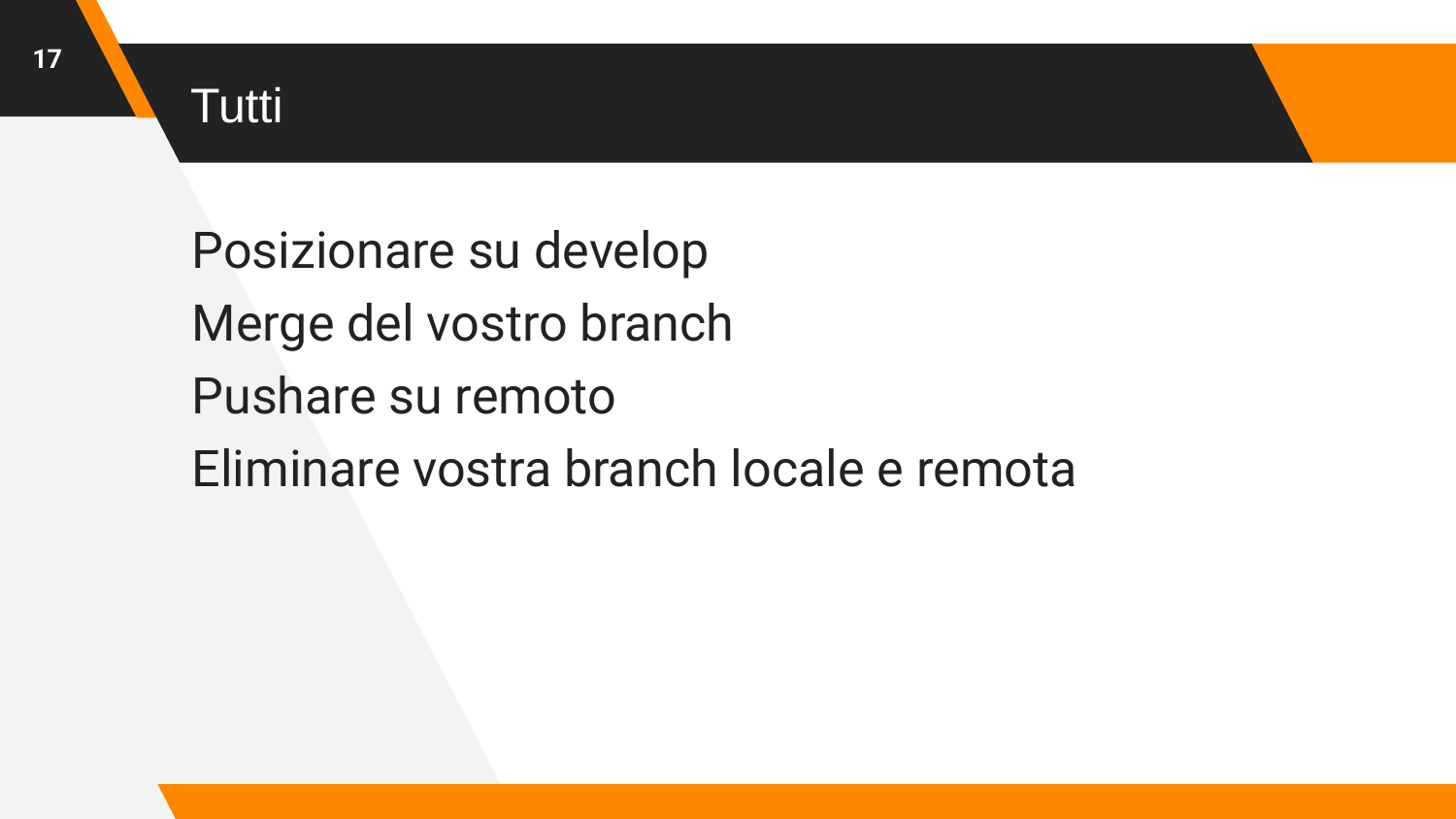

17
# Tutti
Posizionare su develop
Merge del vostro branch
Pushare su remoto
Eliminare vostra branch locale e remota